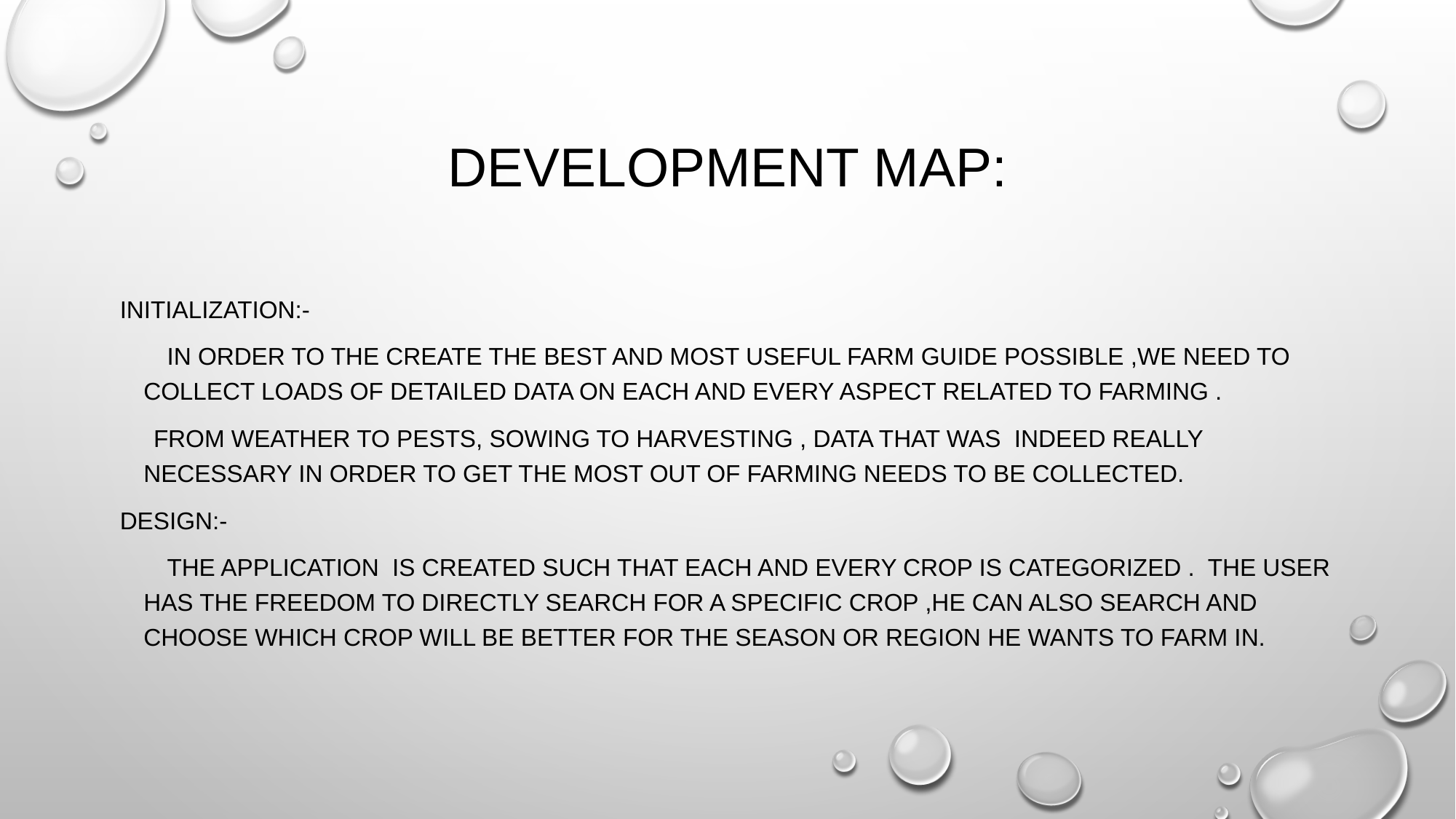

# Development map:
initialization:-
       iN order to the create the best and most useful farm guide possible ,we need to    collect loads of detailed data on each and every aspect related to farming .
     from weather to pests, sowing to harvesting , data that was  indeed really necessary in order to get the most out of farming needs to be collected.
Design:-
       the application  is created such that each and every crop is categorized .  the user has the freedom to directly search for a specific crop ,he can also search and choose which crop will be better for the season or region he wants to farm in.